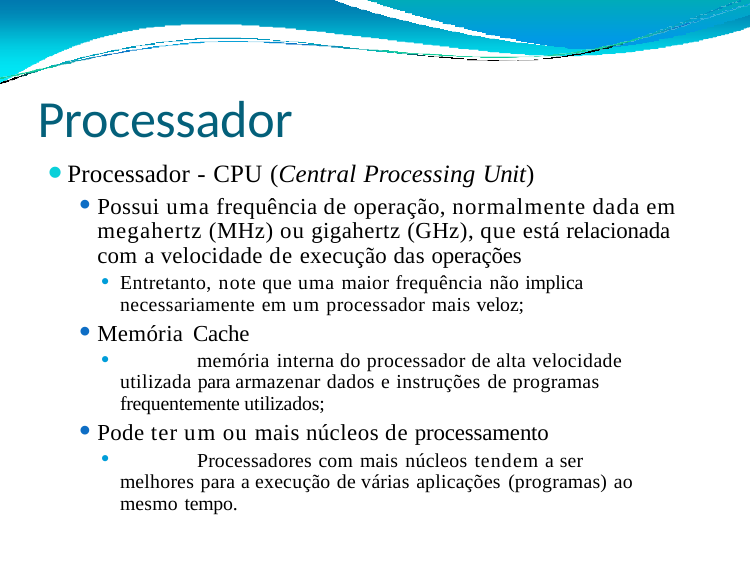

# Processador
Processador - CPU (Central Processing Unit)
Possui uma frequência de operação, normalmente dada em megahertz (MHz) ou gigahertz (GHz), que está relacionada com a velocidade de execução das operações
Entretanto, note que uma maior frequência não implica
necessariamente em um processador mais veloz;
Memória Cache
	memória interna do processador de alta velocidade utilizada para armazenar dados e instruções de programas frequentemente utilizados;
Pode ter um ou mais núcleos de processamento
	Processadores com mais núcleos tendem a ser melhores para a execução de várias aplicações (programas) ao mesmo tempo.